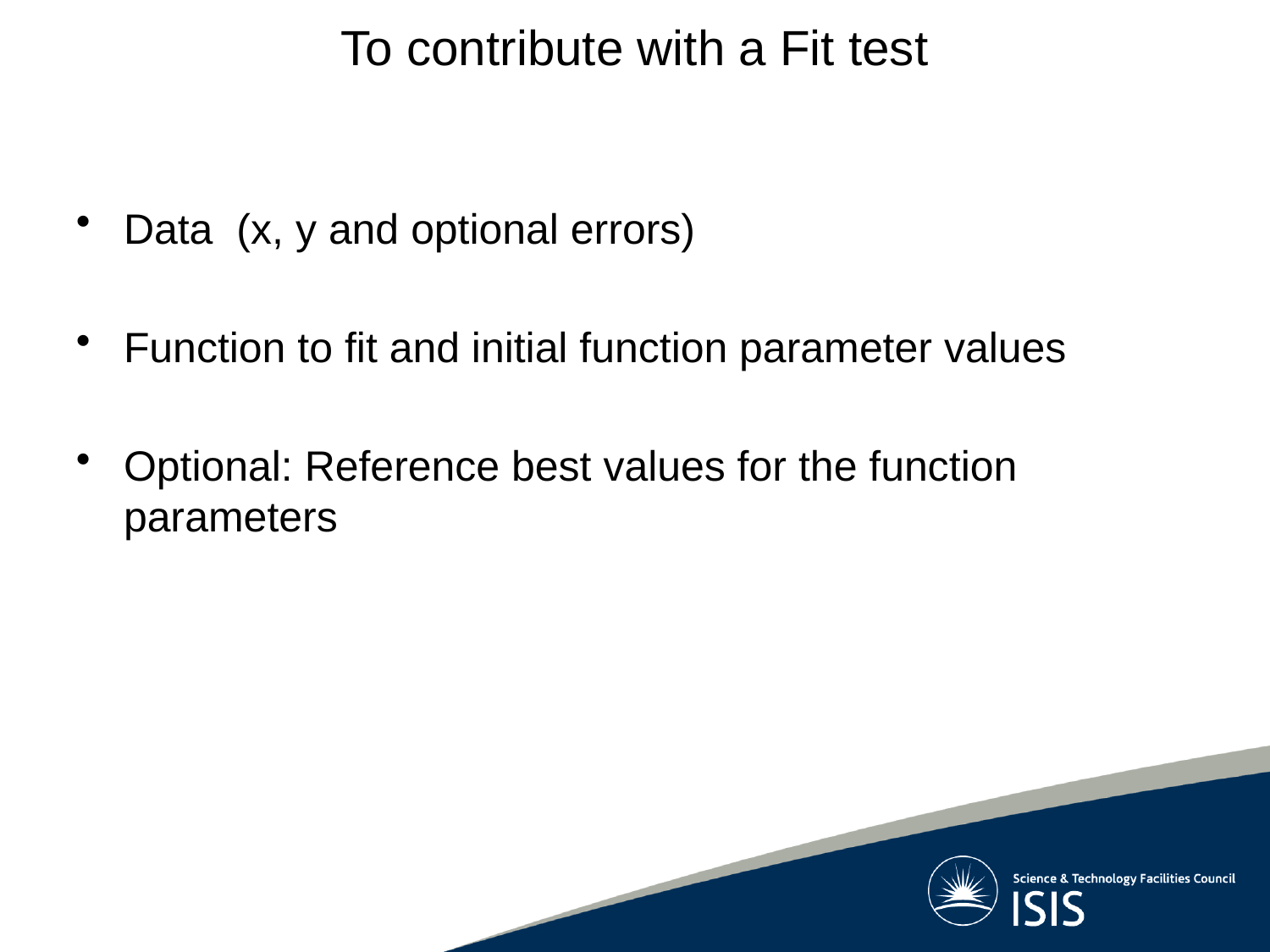

To contribute with a Fit test

Data  (x, y and optional errors)

Function to fit and initial function parameter values

Optional: Reference best values for the function parameters